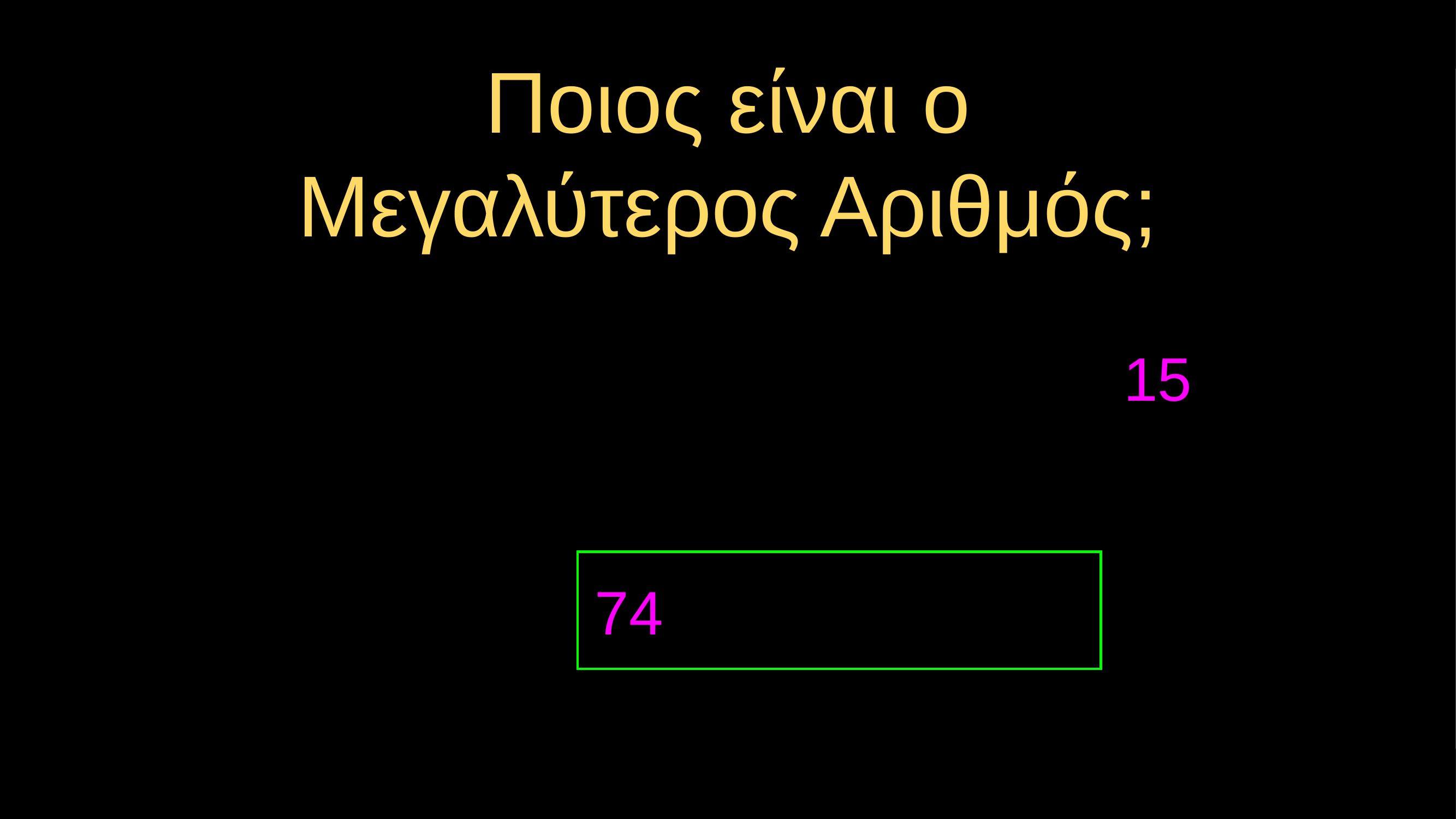

# Ποιος είναι ο Μεγαλύτερος Αριθμός;
15

74